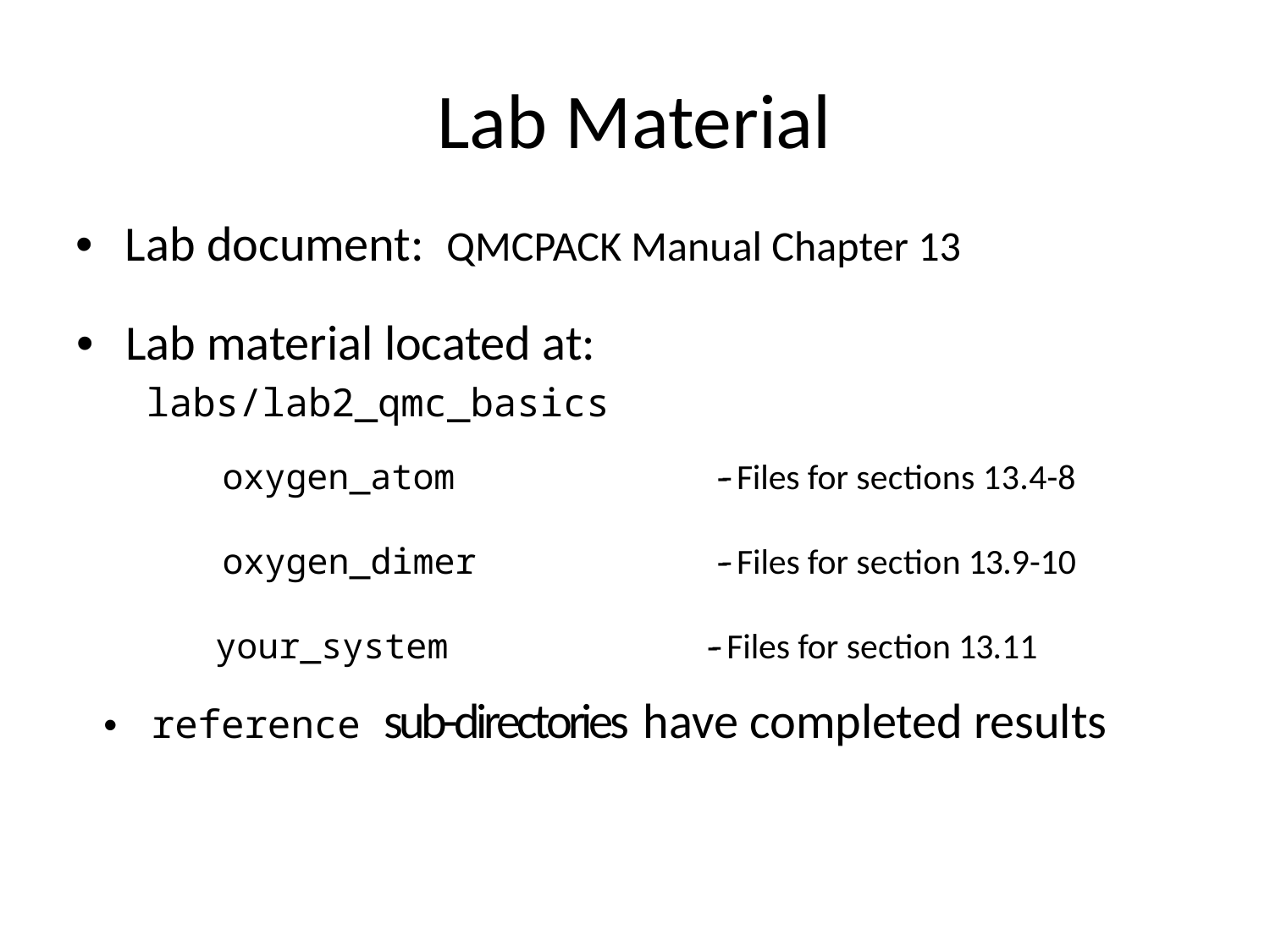

# Lab Material
• 	Lab document:  QMCPACK Manual Chapter 13
• 	Lab material located at:
labs/lab2_qmc_basics
oxygen_atom
-­‐ Files for sections 13.4-8
oxygen_dimer
-­‐ Files for section 13.9-10
  your_system	  -­‐ Files for section 13.11
• 	reference sub-directories  have completed results